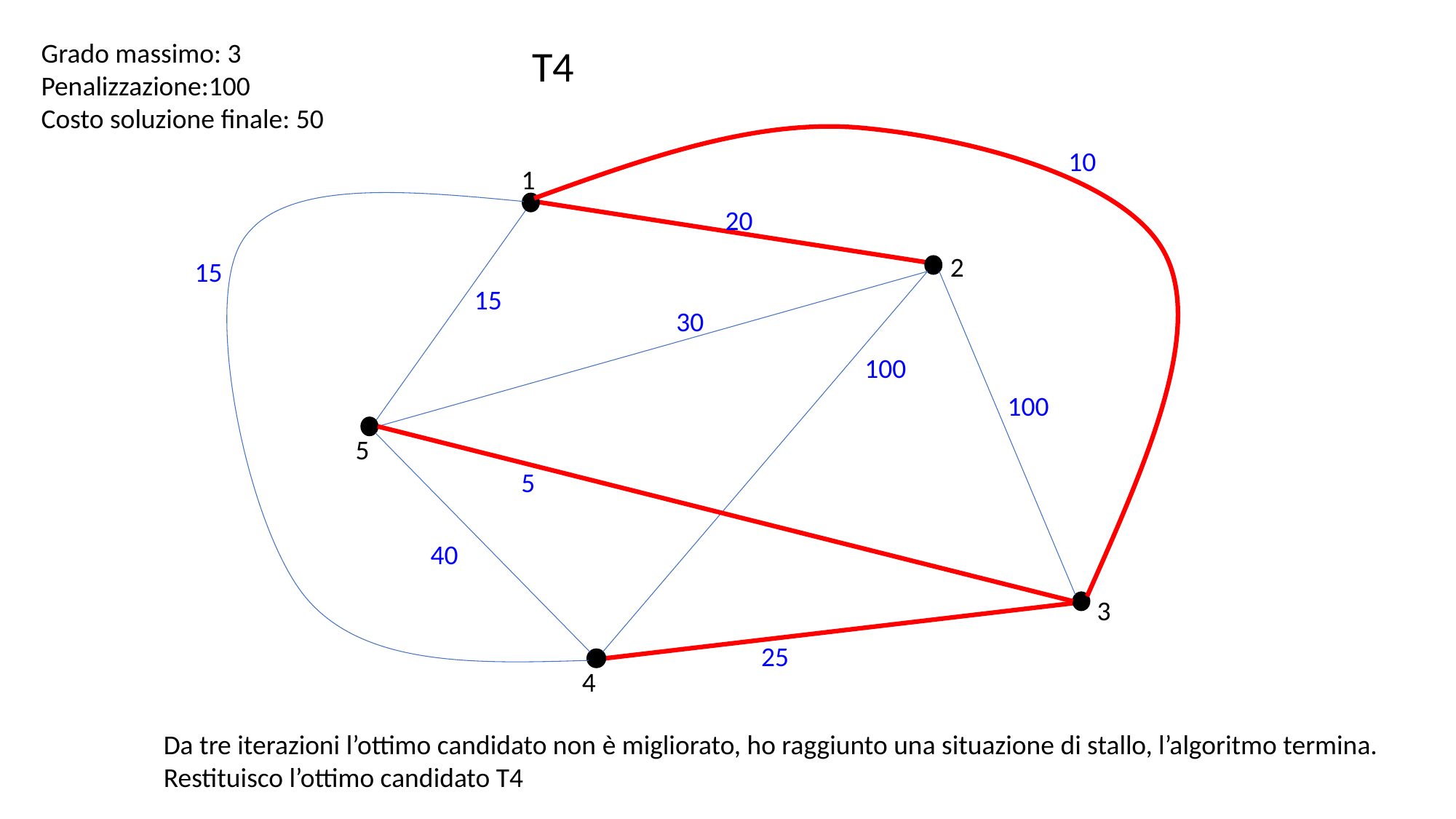

Grado massimo: 3
Penalizzazione:100
Costo soluzione finale: 50
T4

10
1

20
2
15

15
30
100
100

5
5
40
3

25

4
Da tre iterazioni l’ottimo candidato non è migliorato, ho raggiunto una situazione di stallo, l’algoritmo termina.
Restituisco l’ottimo candidato T4